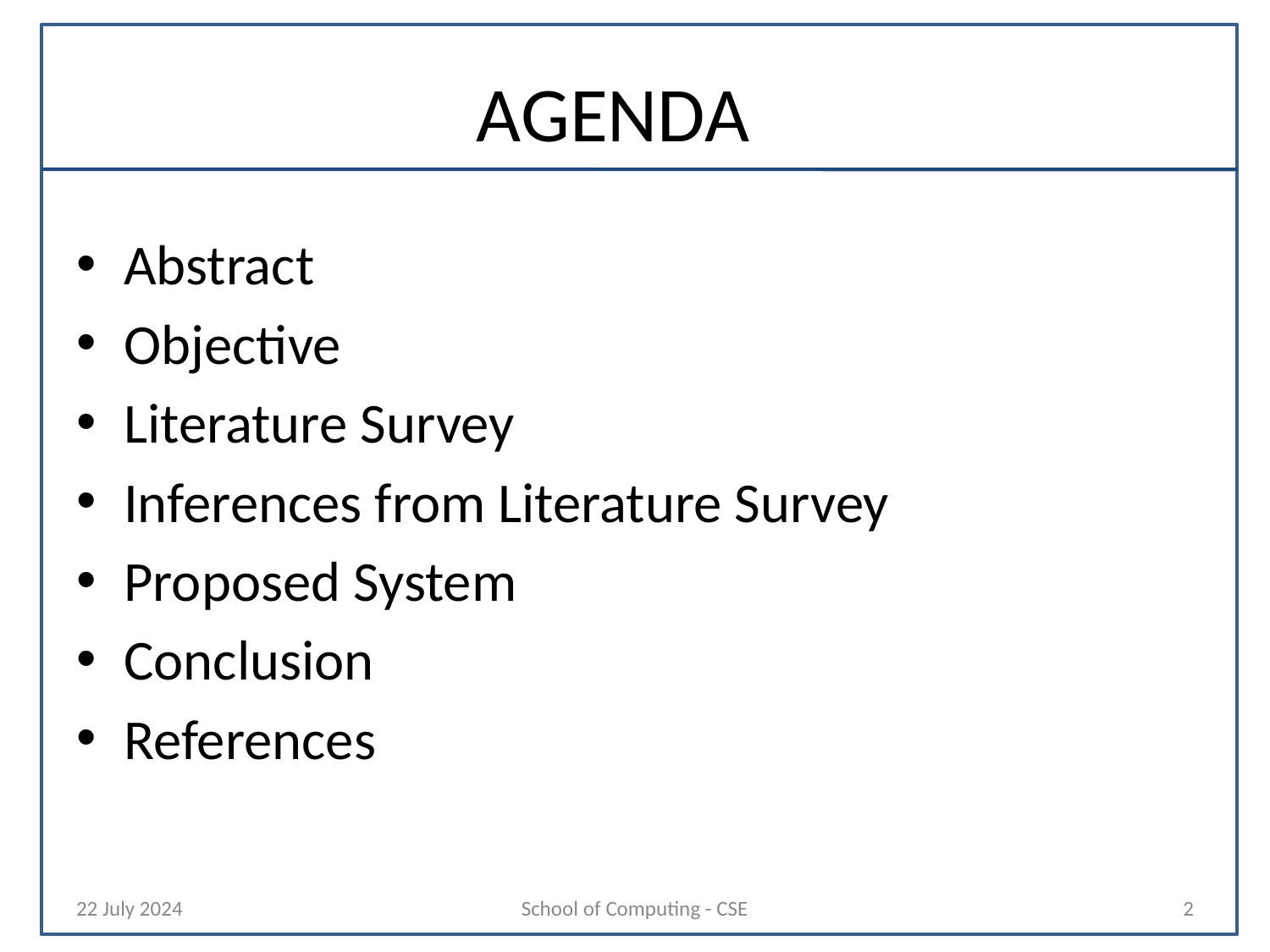

# AGENDA
Abstract
Objective
Literature Survey
Inferences from Literature Survey
Proposed System
Conclusion
References

22 July 2024
School of Computing - CSE
2